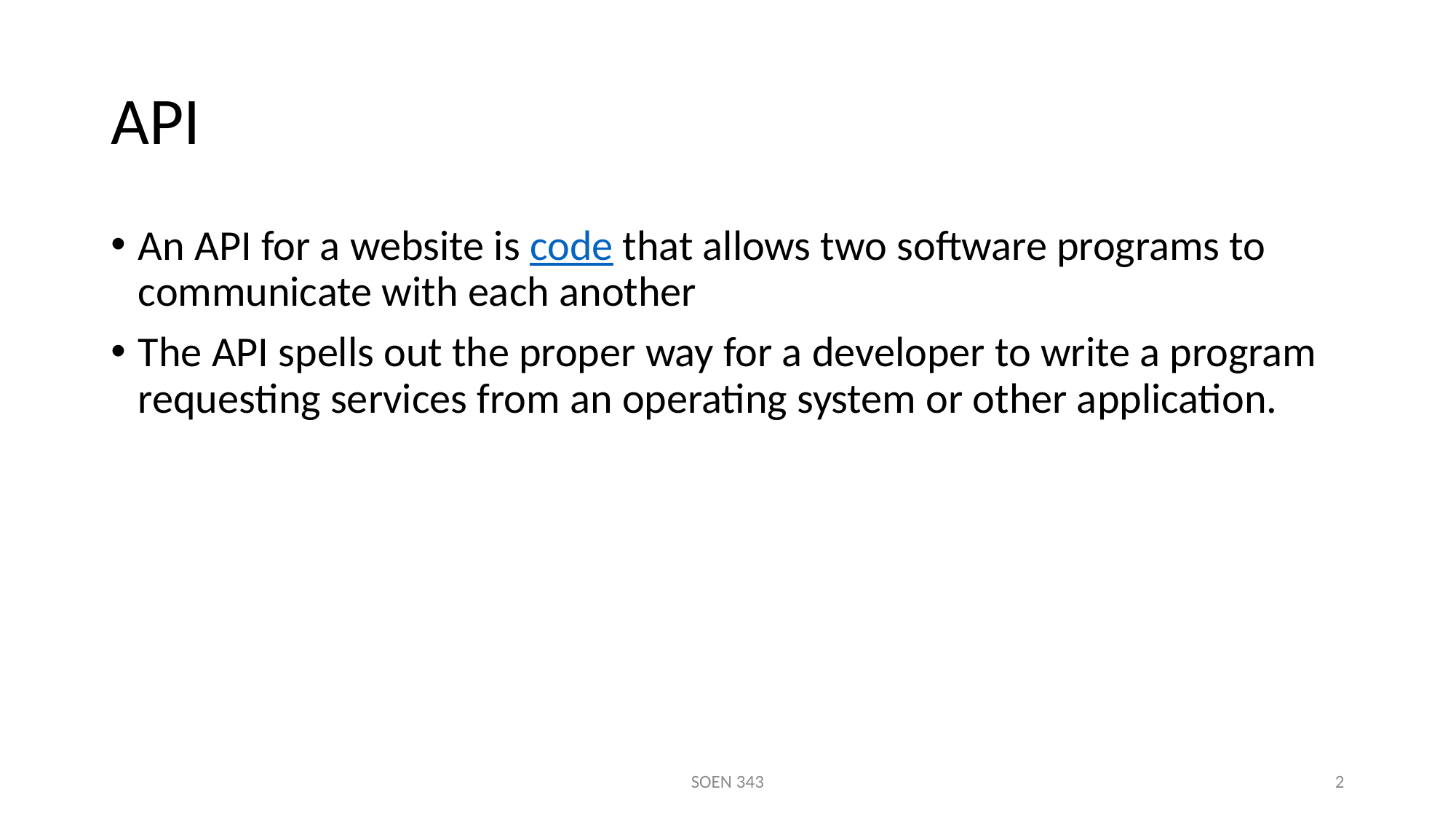

# API
An API for a website is code that allows two software programs to communicate with each another
The API spells out the proper way for a developer to write a program requesting services from an operating system or other application.
SOEN 343
2